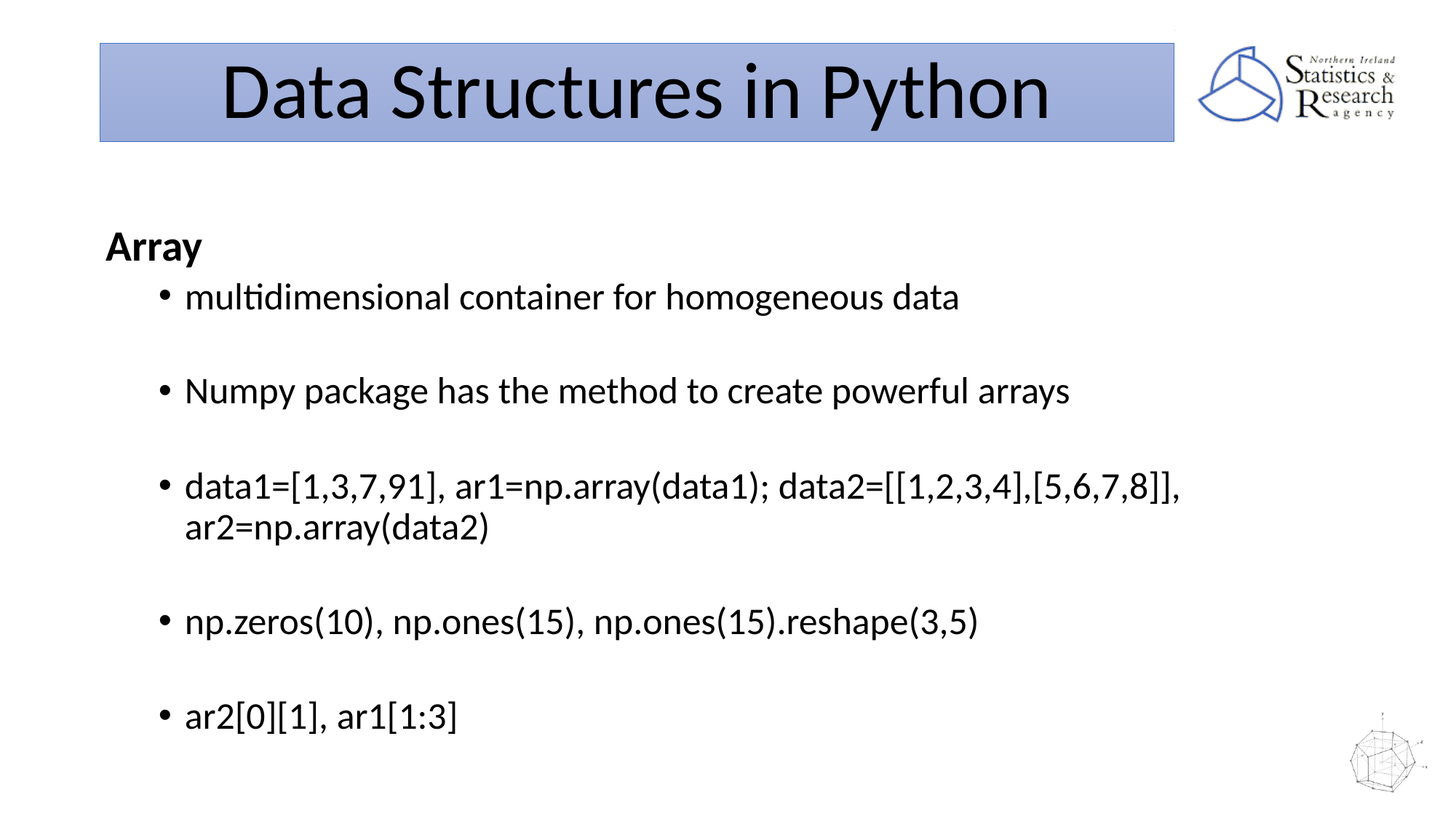

# Data Structures in Python
Array
multidimensional container for homogeneous data

Numpy package has the method to create powerful arrays

data1=[1,3,7,91], ar1=np.array(data1); data2=[[1,2,3,4],[5,6,7,8]], ar2=np.array(data2)

np.zeros(10), np.ones(15), np.ones(15).reshape(3,5)

ar2[0][1], ar1[1:3]